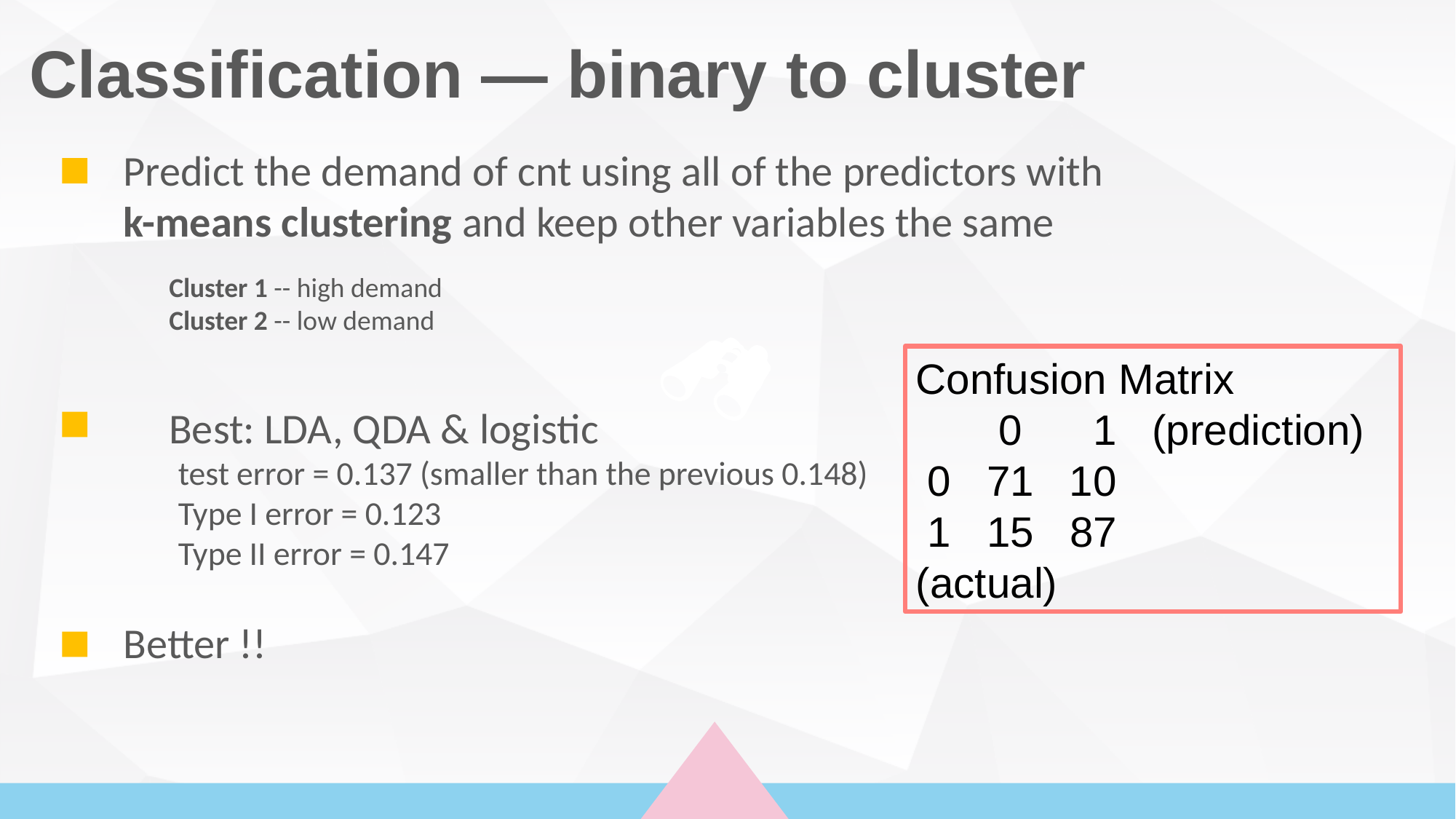

Classification — binary to cluster
Predict the demand of cnt using all of the predictors with k-means clustering and keep other variables the same
Cluster 1 -- high demand
Cluster 2 -- low demand

Best: LDA, QDA & logistic
test error = 0.137 (smaller than the previous 0.148)
Type I error = 0.123
Type II error = 0.147
Better !!

Confusion Matrix
       0      1   (prediction)
 0   71   10
 1   15   87
(actual)